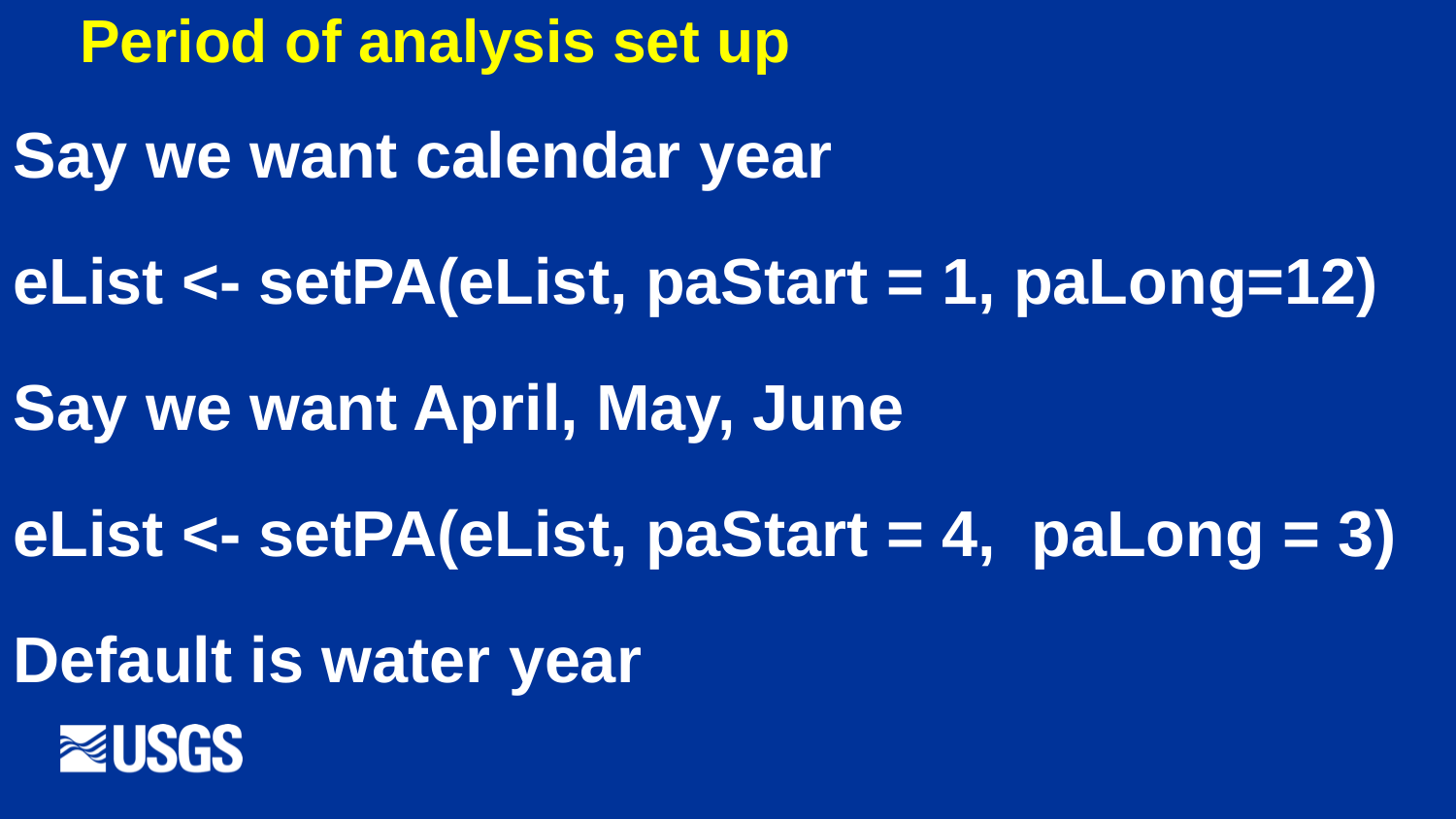

# Period of analysis set up
Say we want calendar year
eList <- setPA(eList, paStart = 1, paLong=12)
Say we want April, May, June
eList <- setPA(eList, paStart = 4,  paLong = 3)
Default is water year